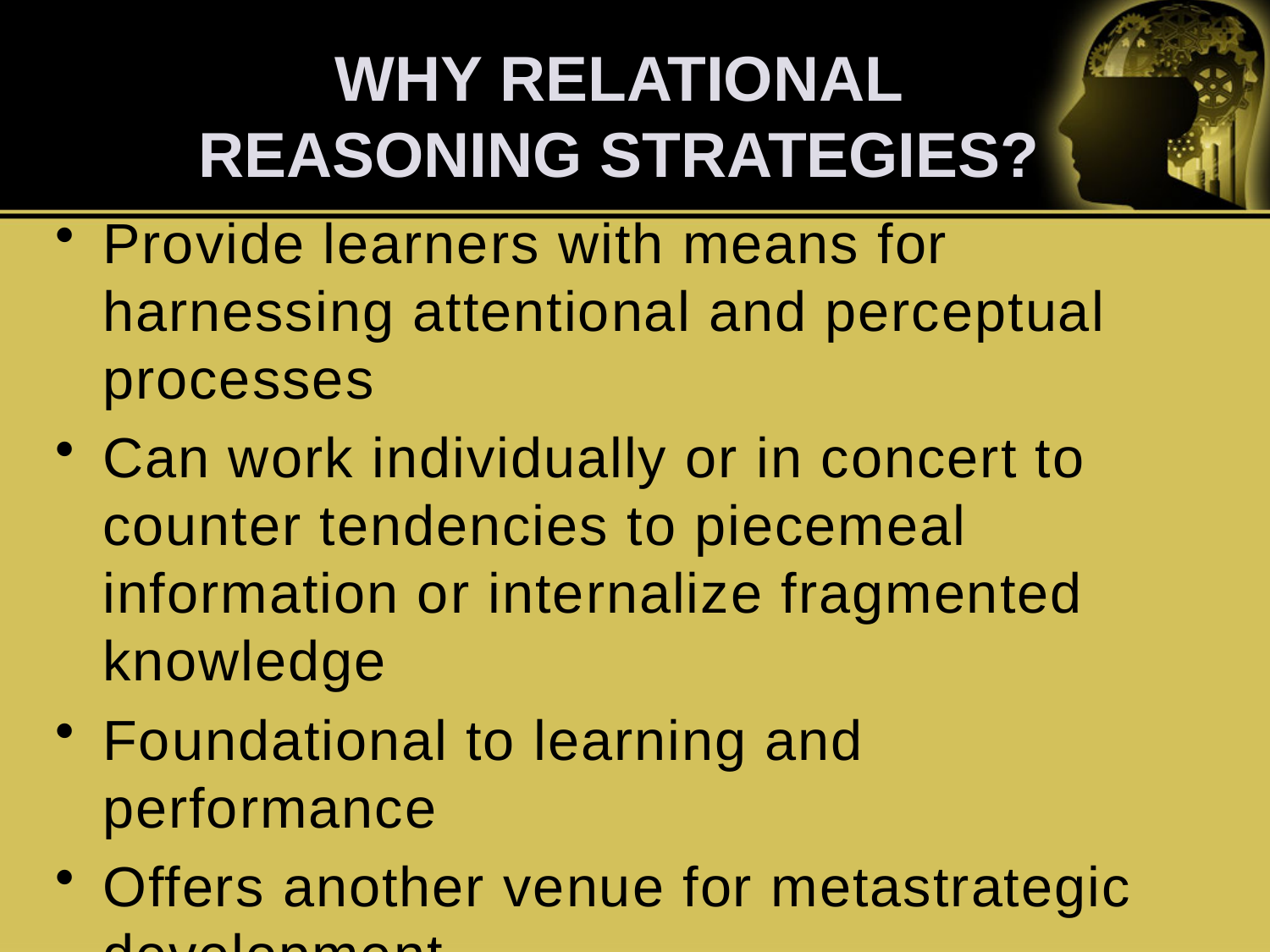

WHY RELATIONAL REASONING STRATEGIES?
Provide learners with means for harnessing attentional and perceptual processes
Can work individually or in concert to counter tendencies to piecemeal information or internalize fragmented knowledge
Foundational to learning and performance
Offers another venue for metastrategic development